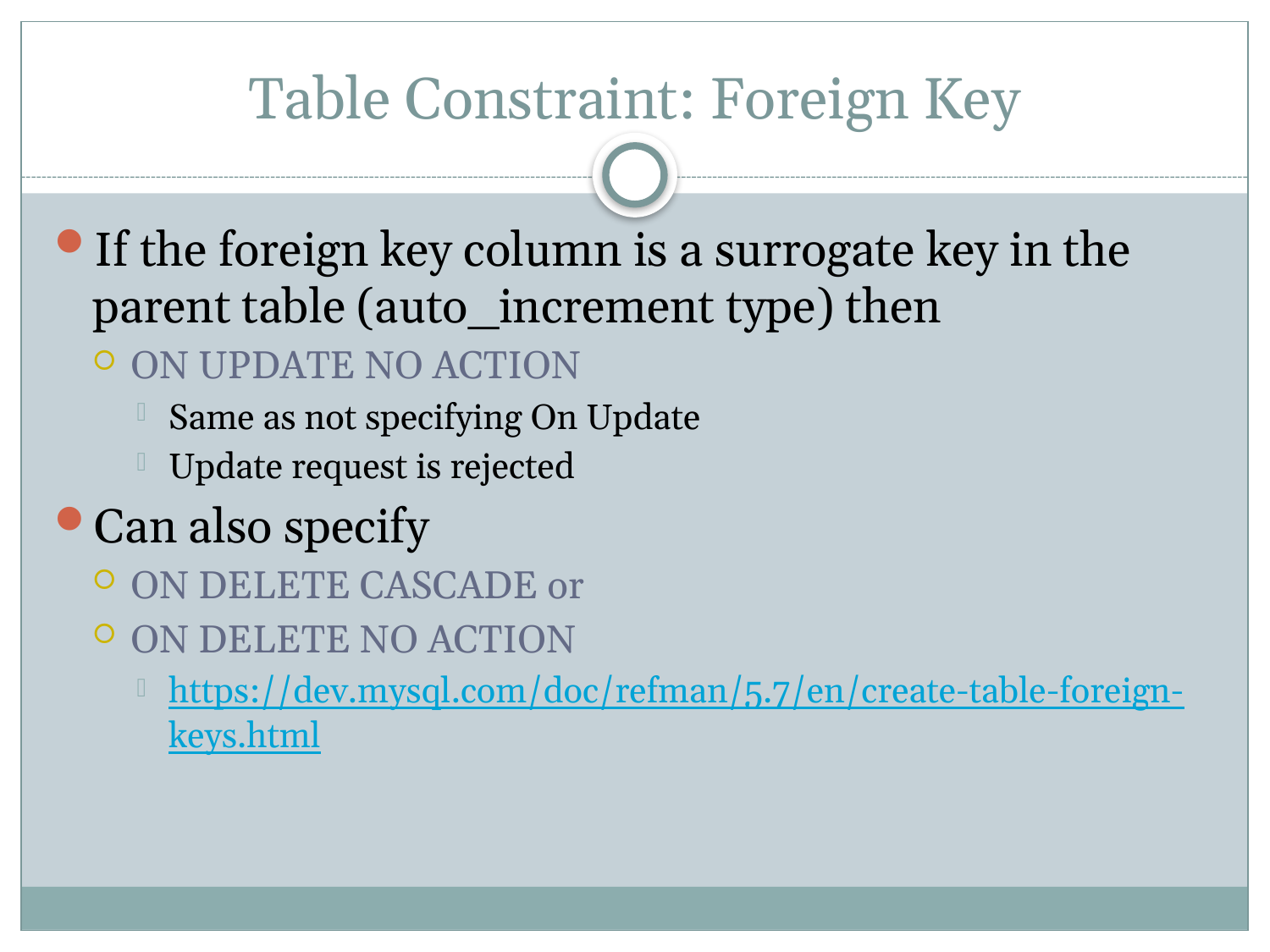

# Table Constraint: Foreign Key
If the foreign key column is a surrogate key in the parent table (auto_increment type) then
ON UPDATE NO ACTION
Same as not specifying On Update
Update request is rejected
Can also specify
ON DELETE CASCADE or
ON DELETE NO ACTION
https://dev.mysql.com/doc/refman/5.7/en/create-table-foreign-keys.html